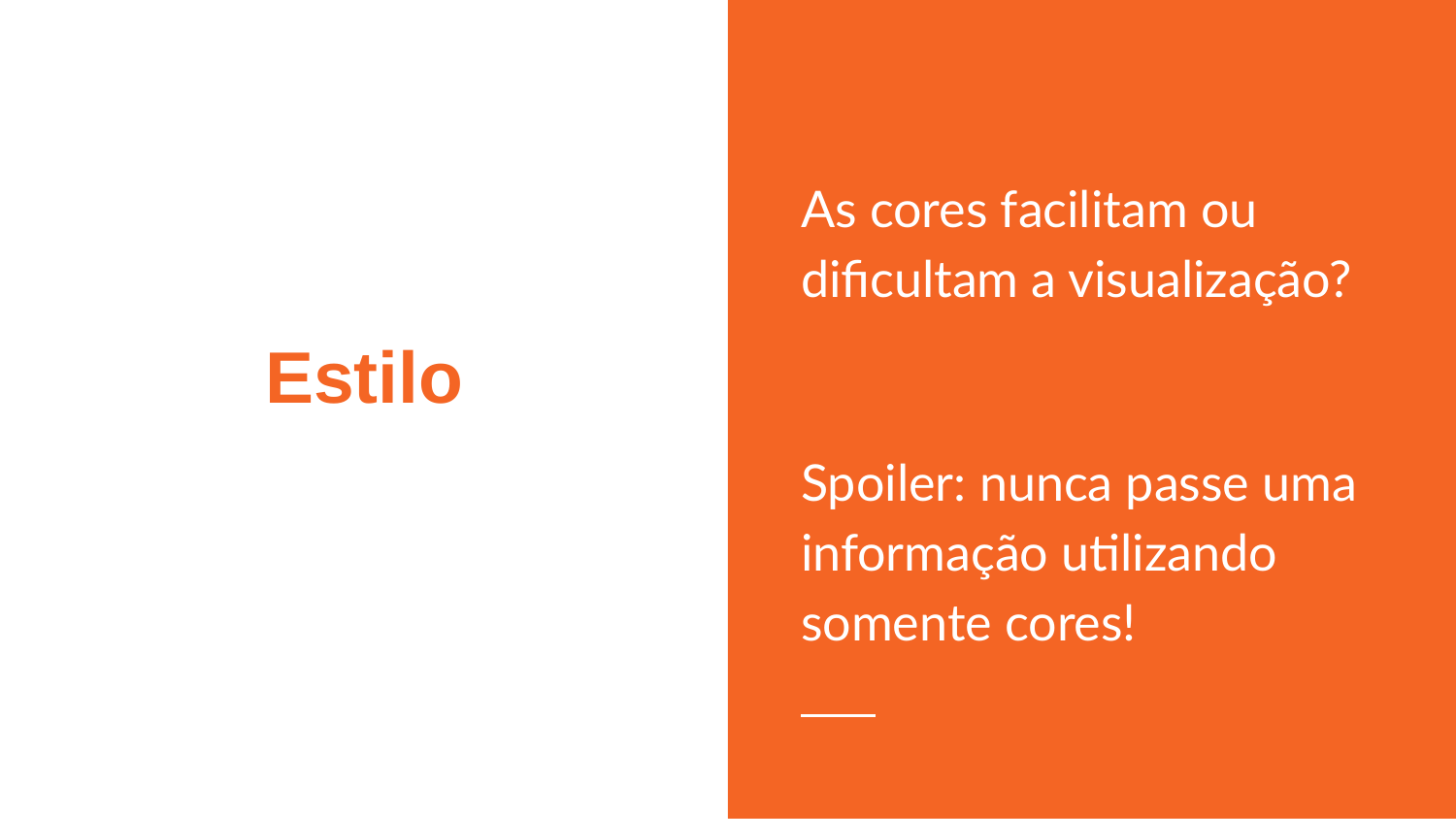

As cores facilitam ou dificultam a visualização?

Spoiler: nunca passe uma informação utilizando somente cores!
# Estilo